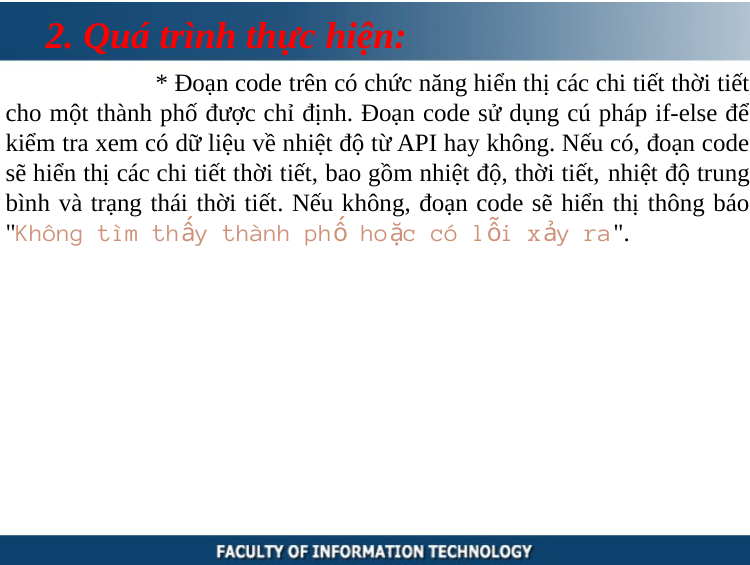

2. Quá trình thực hiện:

	* Đoạn code trên có chức năng hiển thị các chi tiết thời tiết cho một thành phố được chỉ định. Đoạn code sử dụng cú pháp if-else để kiểm tra xem có dữ liệu về nhiệt độ từ API hay không. Nếu có, đoạn code sẽ hiển thị các chi tiết thời tiết, bao gồm nhiệt độ, thời tiết, nhiệt độ trung bình và trạng thái thời tiết. Nếu không, đoạn code sẽ hiển thị thông báo "Không tìm thấy thành phố hoặc có lỗi xảy ra".